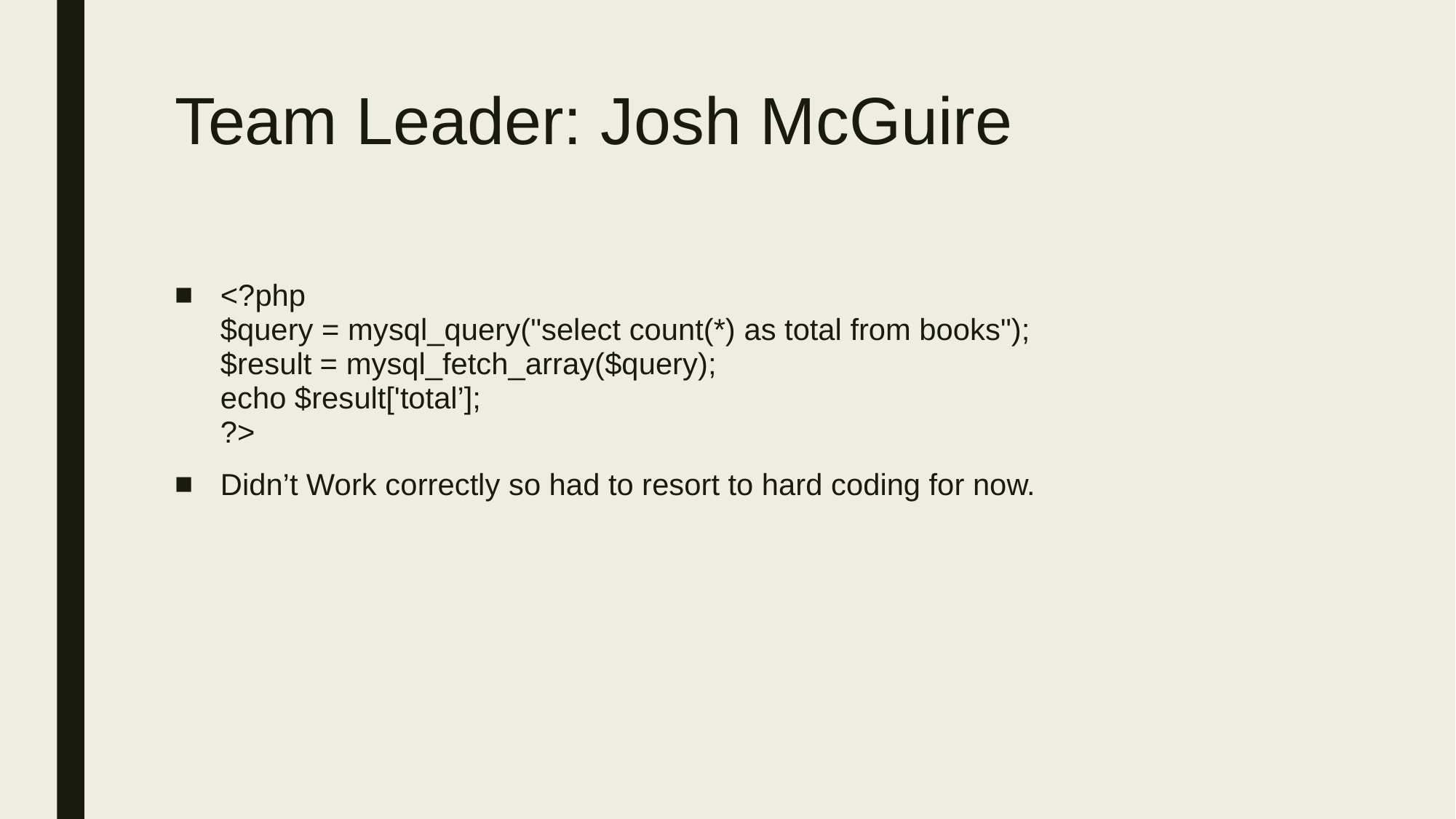

# Team Leader: Josh McGuire
<?php
$query = mysql_query("select count(*) as total from books");
$result = mysql_fetch_array($query);
echo $result['total’];
?>
Didn’t Work correctly so had to resort to hard coding for now.